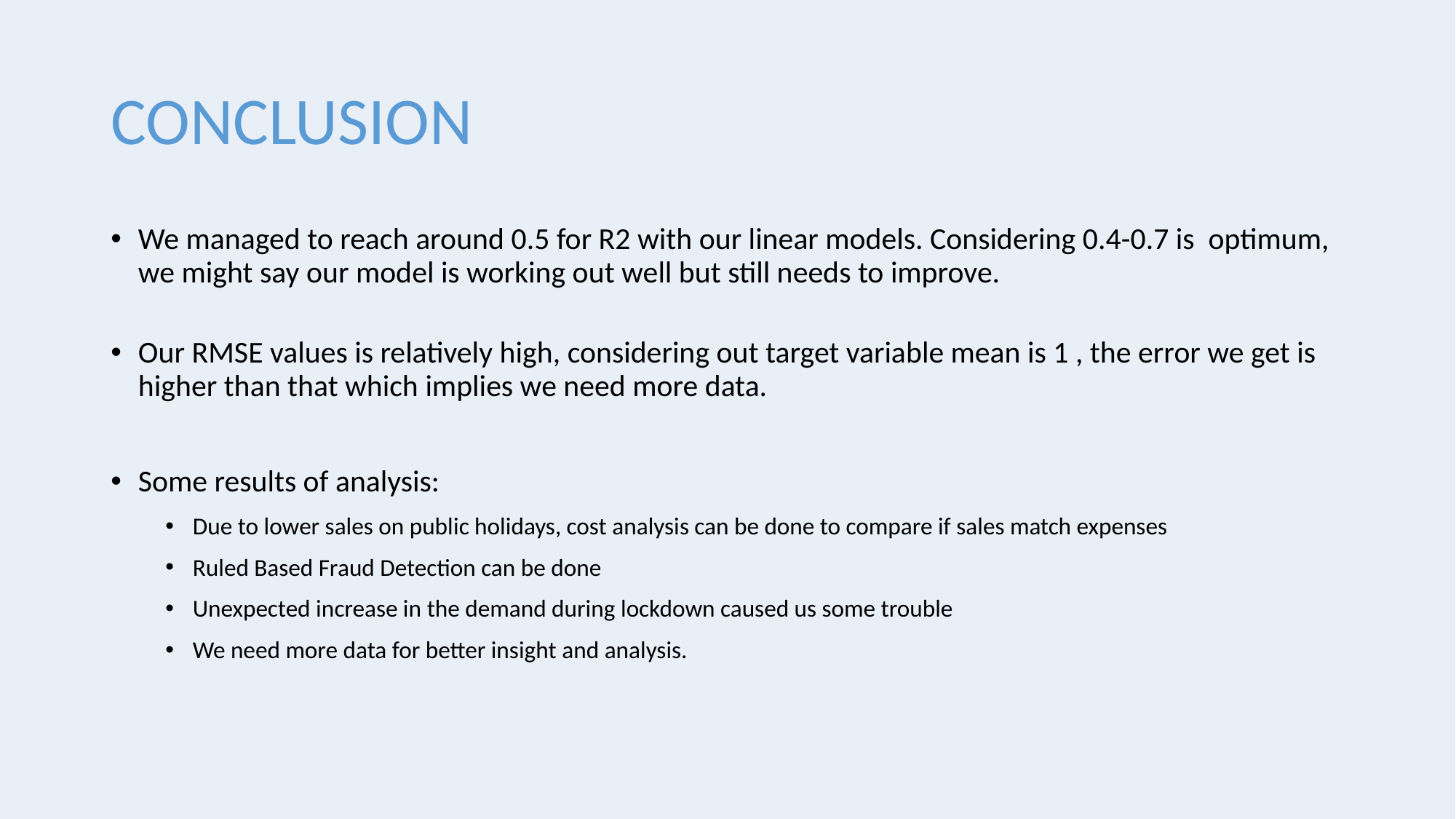

# CONCLUSION
We managed to reach around 0.5 for R2 with our linear models. Considering 0.4-0.7 is  optimum, we might say our model is working out well but still needs to improve.

Our RMSE values is relatively high, considering out target variable mean is 1 , the error we get is higher than that which implies we need more data.

Some results of analysis:
Due to lower sales on public holidays, cost analysis can be done to compare if sales match expenses
Ruled Based Fraud Detection can be done
Unexpected increase in the demand during lockdown caused us some trouble
We need more data for better insight and analysis.